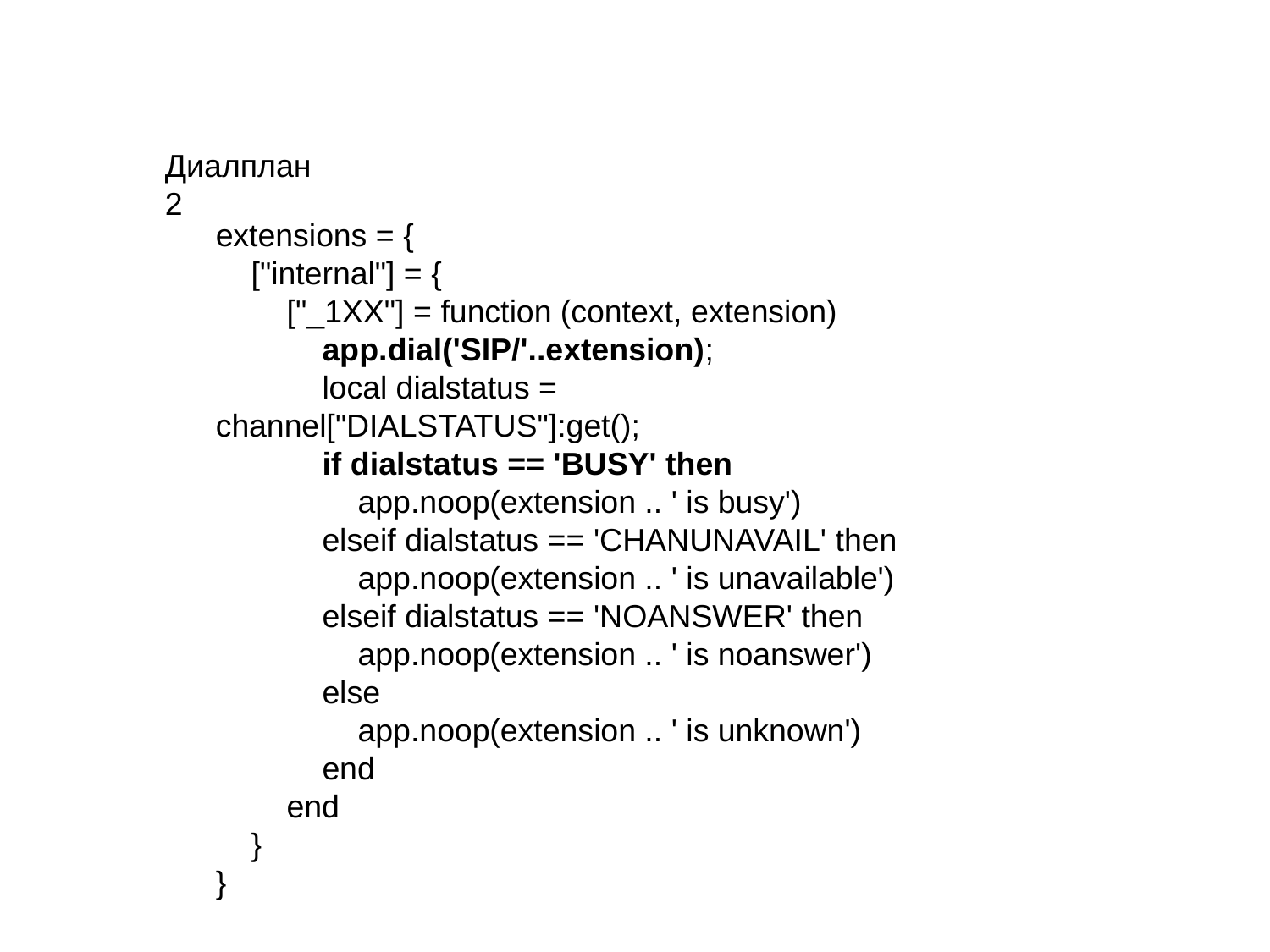

Диалплан 2
extensions = {
    ["internal"] = {
        ["_1XX"] = function (context, extension)
            app.dial('SIP/'..extension);
            local dialstatus = channel["DIALSTATUS"]:get();
            if dialstatus == 'BUSY' then
                app.noop(extension .. ' is busy')
            elseif dialstatus == 'CHANUNAVAIL' then
                app.noop(extension .. ' is unavailable')
            elseif dialstatus == 'NOANSWER' then
                app.noop(extension .. ' is noanswer')
            else
                app.noop(extension .. ' is unknown')
            end
        end
    }
}